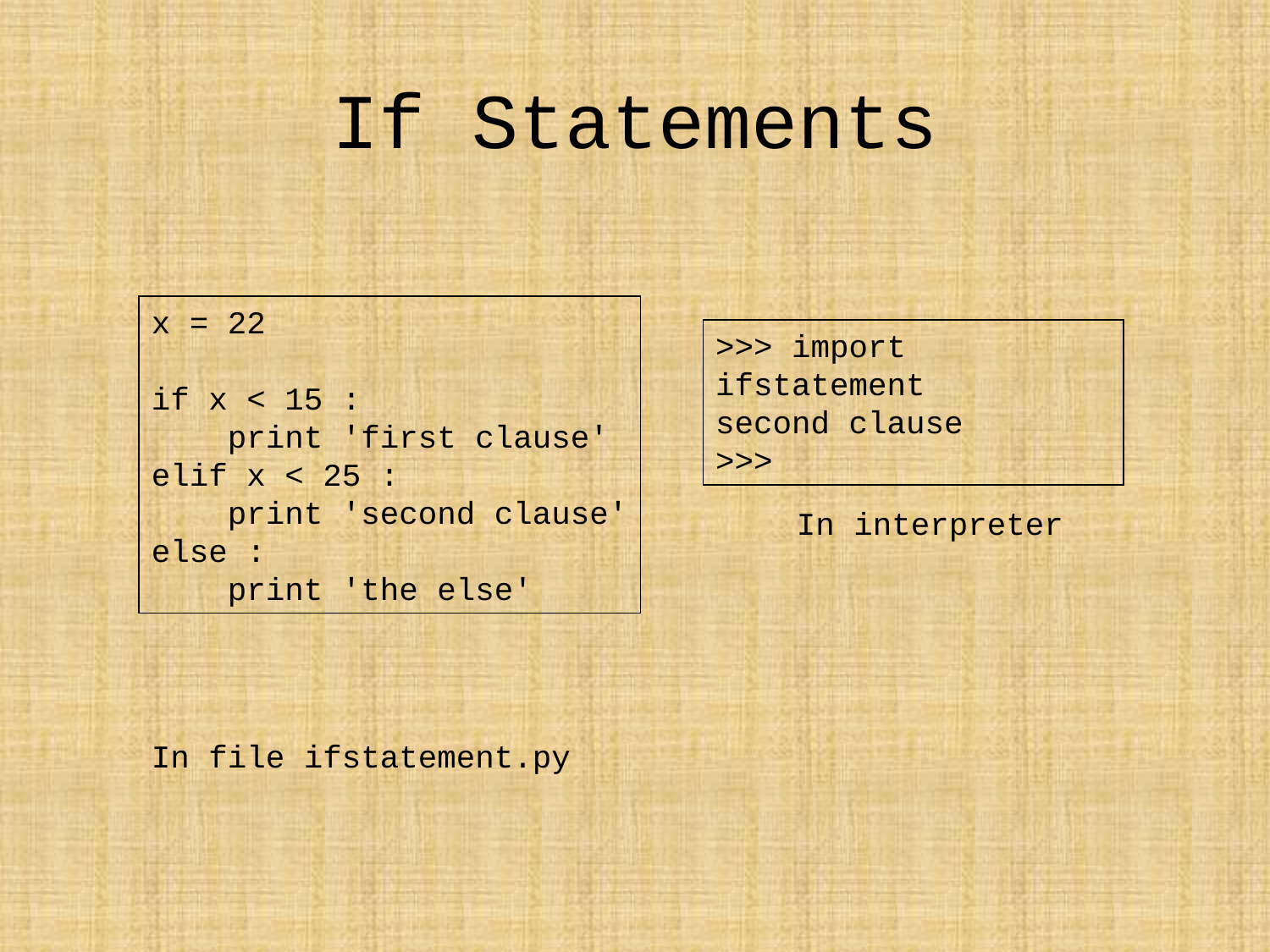

# If Statements
x = 22

if x < 15 :
    print 'first clause'
elif x < 25 :
    print 'second clause'
else :
    print 'the else'
>>> import ifstatement
second clause
>>>
In interpreter
In file ifstatement.py